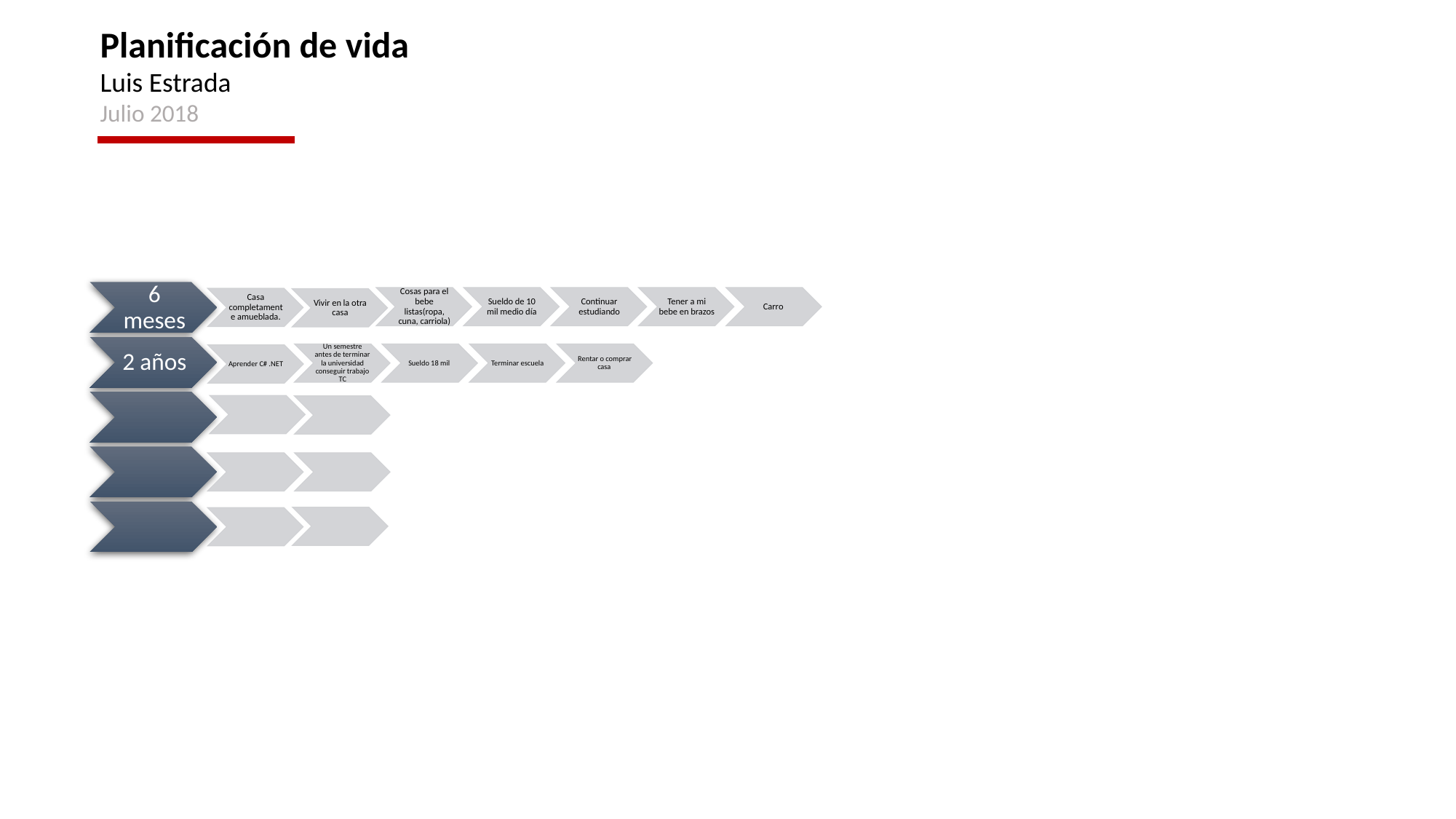

Planificación de vida
Luis Estrada
Julio 2018

6 meses
Casa completamente amueblada.

Aprender C# .NET

Un semestre antes de terminar la universidad conseguir trabajo TC
Sueldo 18 mil
Terminar escuela
Rentar o comprar casa
Vivir en la otra casa
Cosas para el bebe listas(ropa, cuna, carriola)
Sueldo de 10 mil medio día
Continuar estudiando
Tener a mi bebe en brazos
Carro
2 años